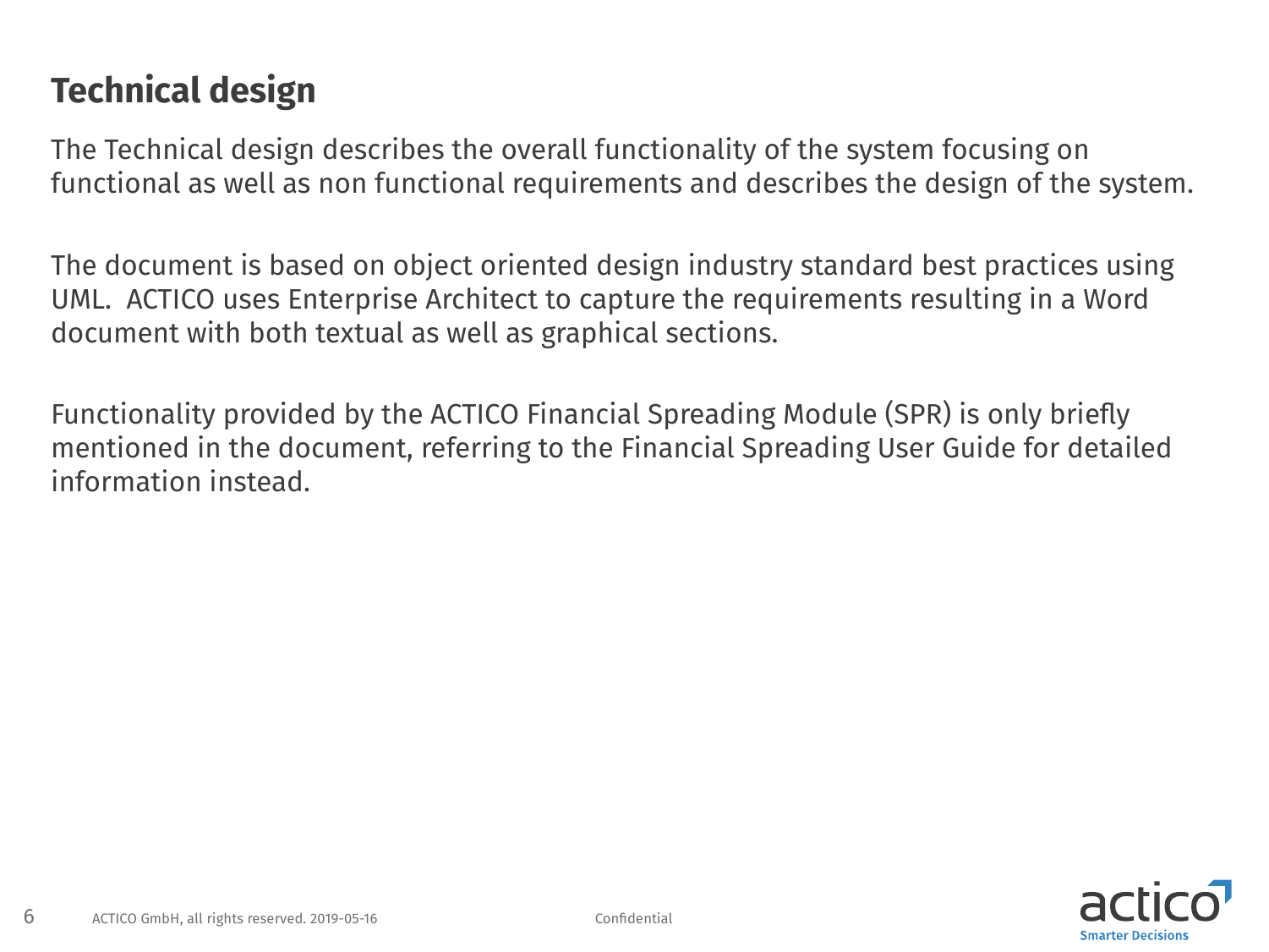

# Technical design
The Technical design describes the overall functionality of the system focusing on functional as well as non functional requirements and describes the design of the system.

The document is based on object oriented design industry standard best practices using UML.  ACTICO uses Enterprise Architect to capture the requirements resulting in a Word document with both textual as well as graphical sections.

Functionality provided by the ACTICO Financial Spreading Module (SPR) is only briefly mentioned in the document, referring to the Financial Spreading User Guide for detailed information instead.